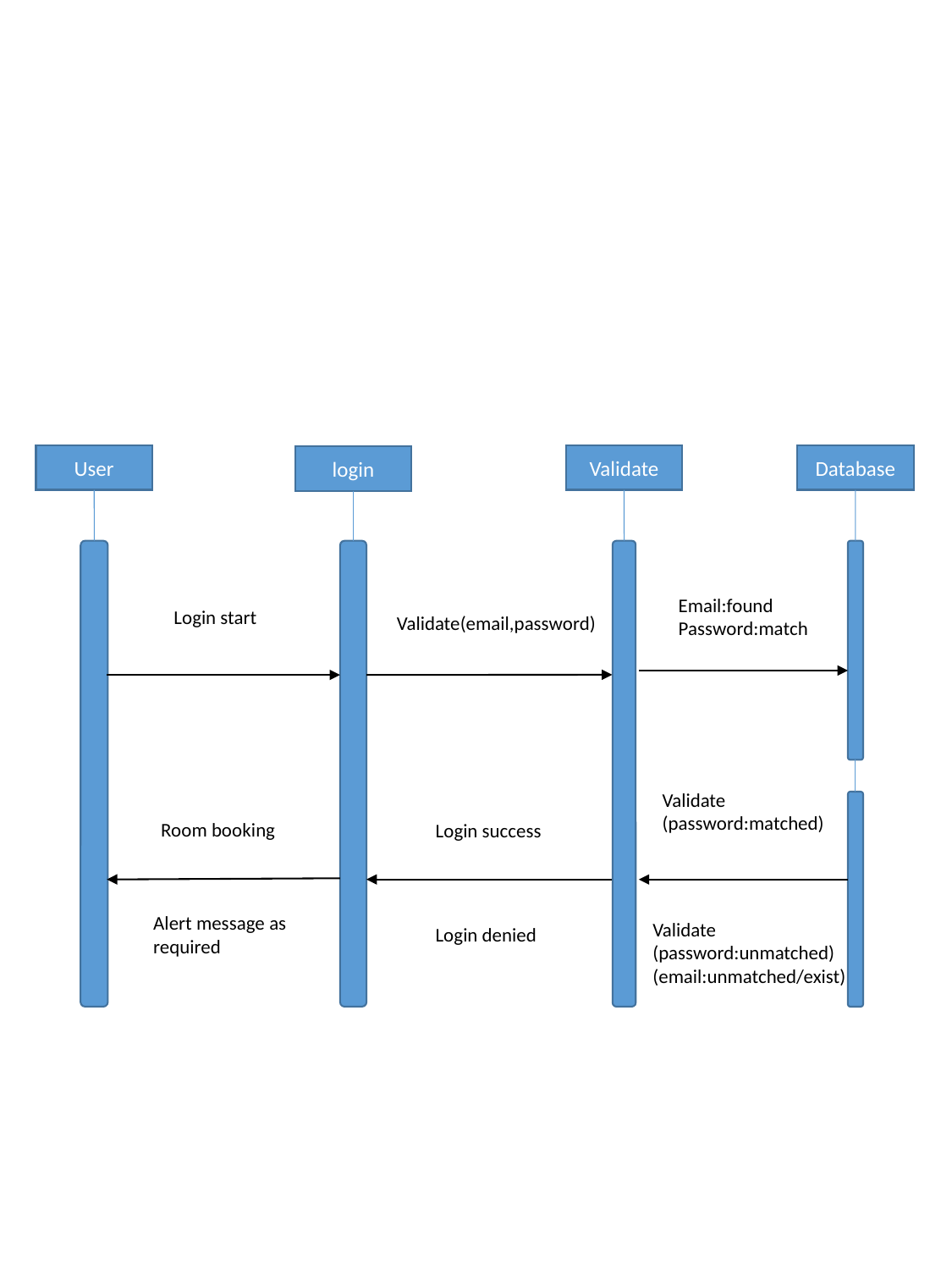

User
Validate
Database
login

Email:found
Password:match
Login start
Validate(email,password)
Validate
(password:matched)

Room booking
Login success
Alert message as
required
Validate
(password:unmatched)
(email:unmatched/exist)
Login denied